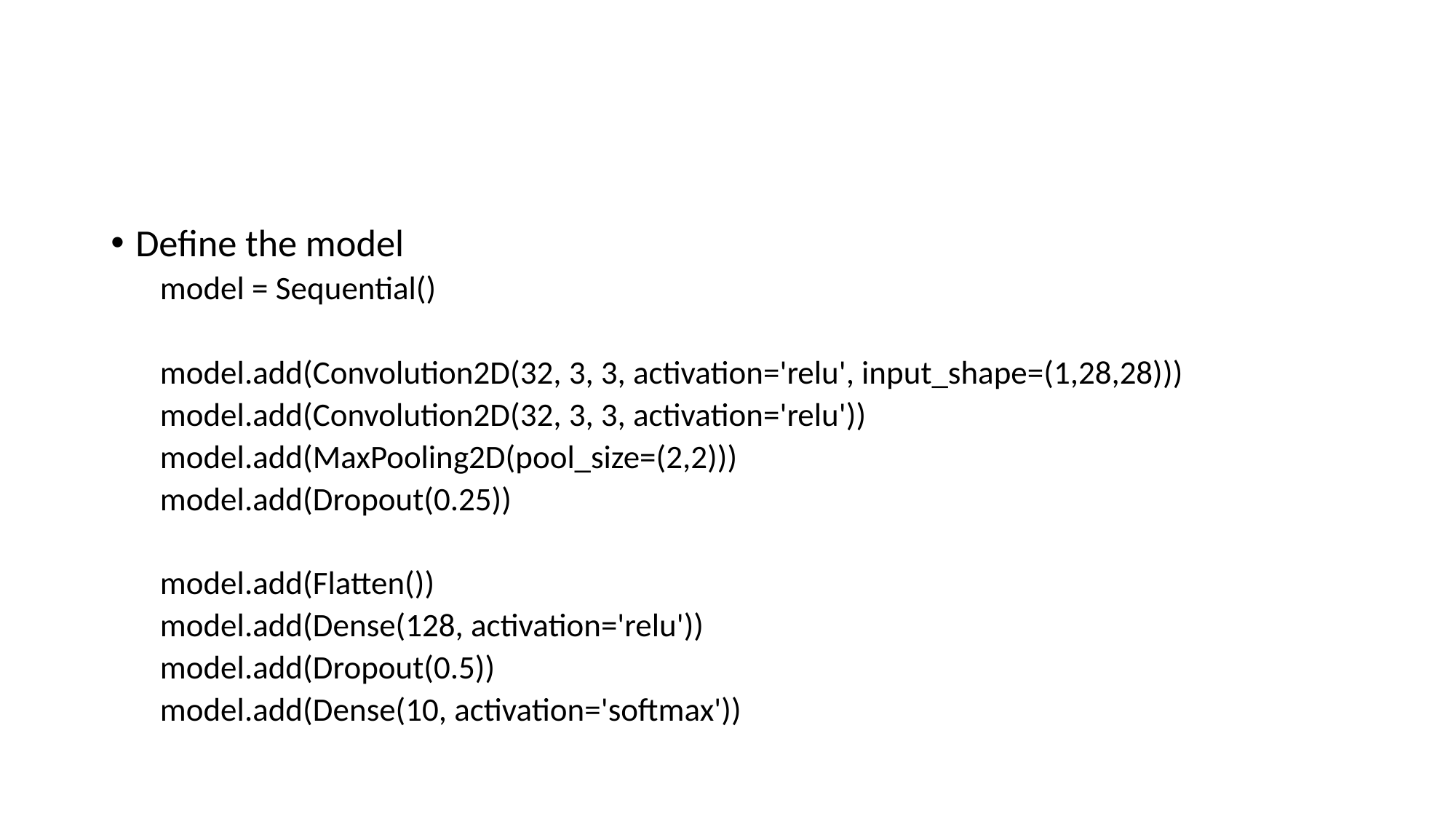

#
Define the model
model = Sequential()

model.add(Convolution2D(32, 3, 3, activation='relu', input_shape=(1,28,28)))
model.add(Convolution2D(32, 3, 3, activation='relu'))
model.add(MaxPooling2D(pool_size=(2,2)))
model.add(Dropout(0.25))

model.add(Flatten())
model.add(Dense(128, activation='relu'))
model.add(Dropout(0.5))
model.add(Dense(10, activation='softmax'))